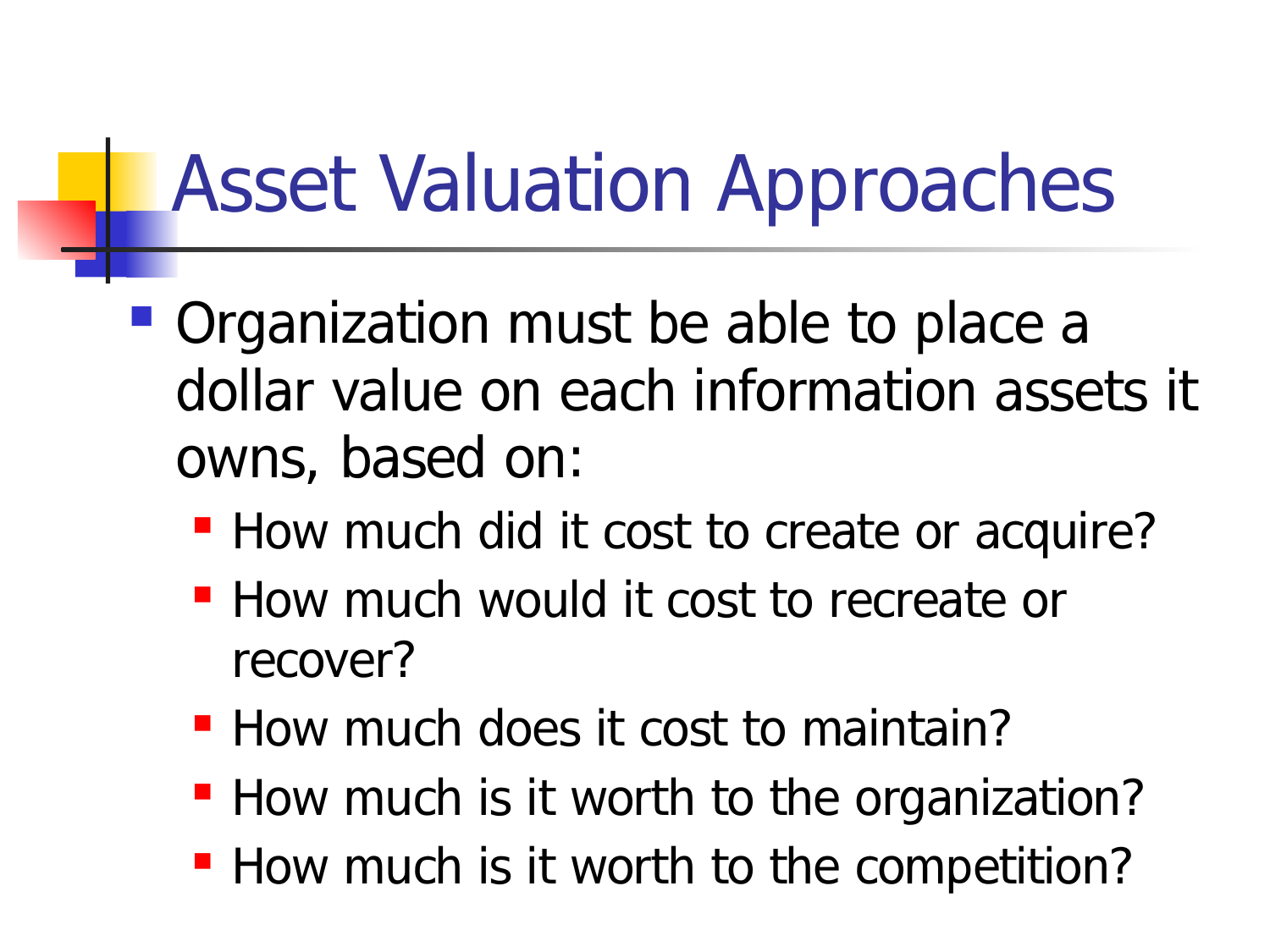

# Asset Valuation Approaches
Organization must be able to place a dollar value on each information assets it owns, based on:
How much did it cost to create or acquire?
How much would it cost to recreate or recover?
How much does it cost to maintain?
How much is it worth to the organization?
How much is it worth to the competition?